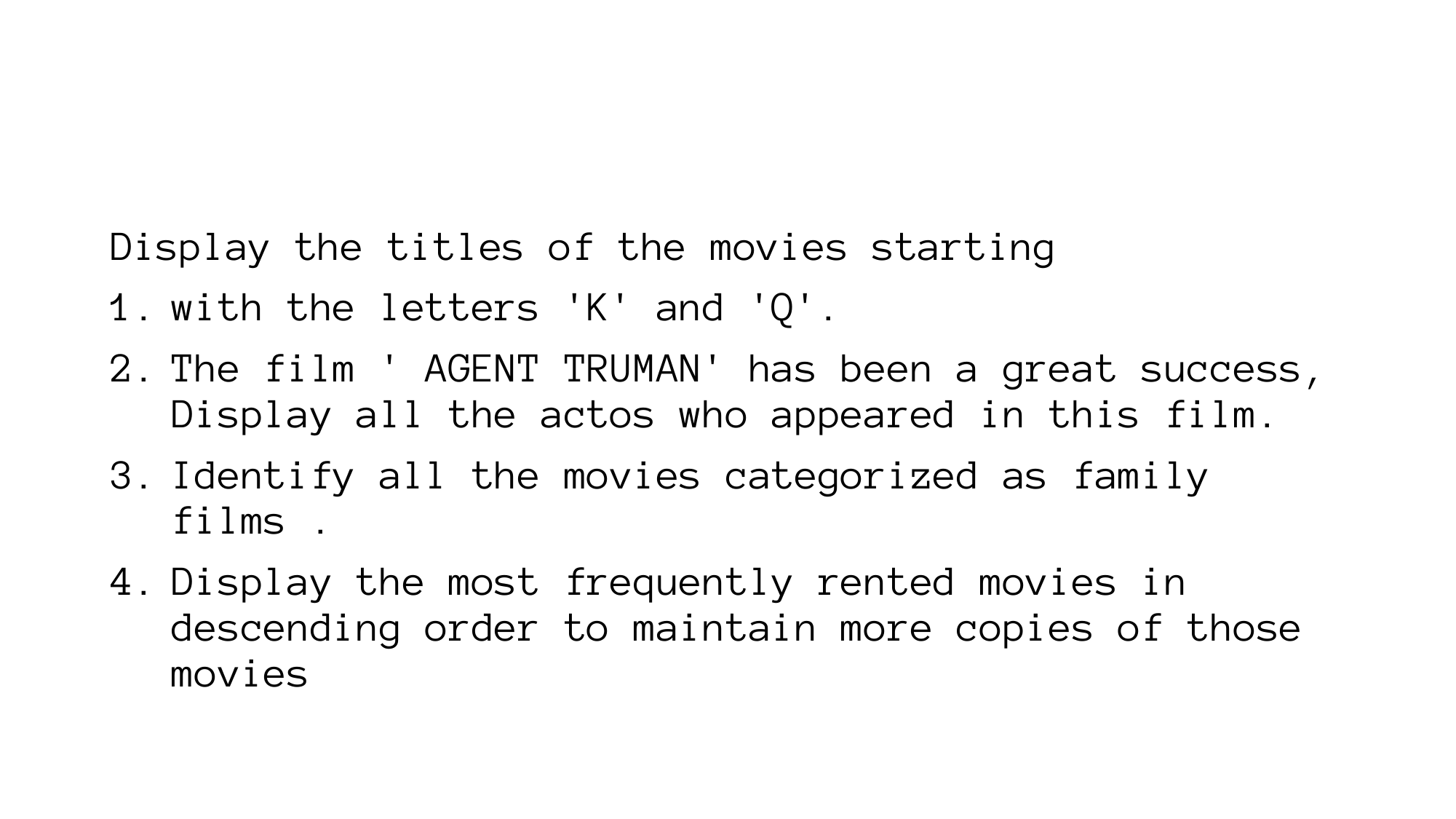

#
Display the titles of the movies starting
with the letters 'K' and 'Q'.
The film ' AGENT TRUMAN' has been a great success, Display all the actos who appeared in this film.
Identify all the movies categorized as family films .
Display the most frequently rented movies in descending order to maintain more copies of those movies